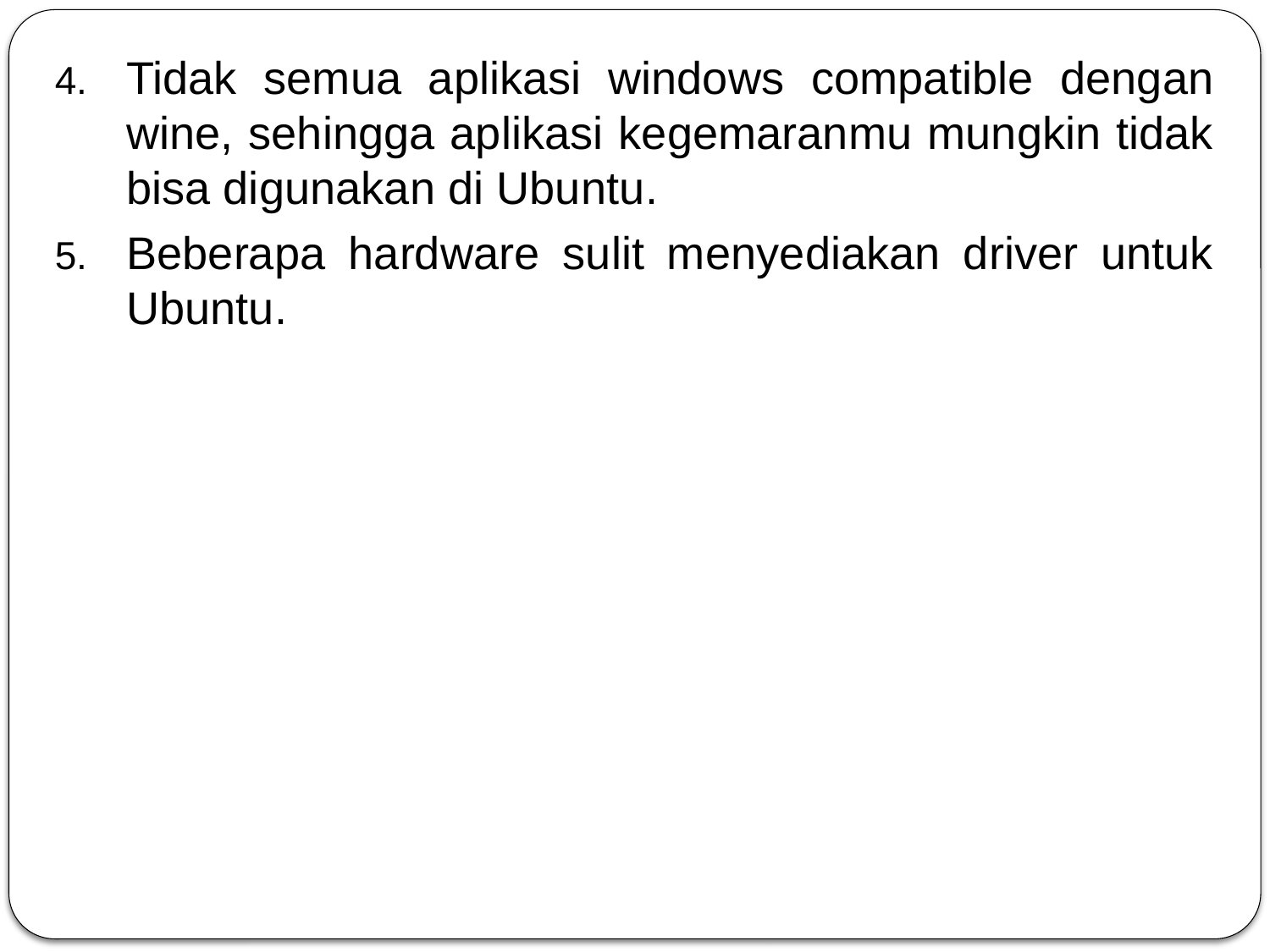

#
Tidak semua aplikasi windows compatible dengan wine, sehingga aplikasi kegemaranmu mungkin tidak bisa digunakan di Ubuntu.
Beberapa hardware sulit menyediakan driver untuk Ubuntu.